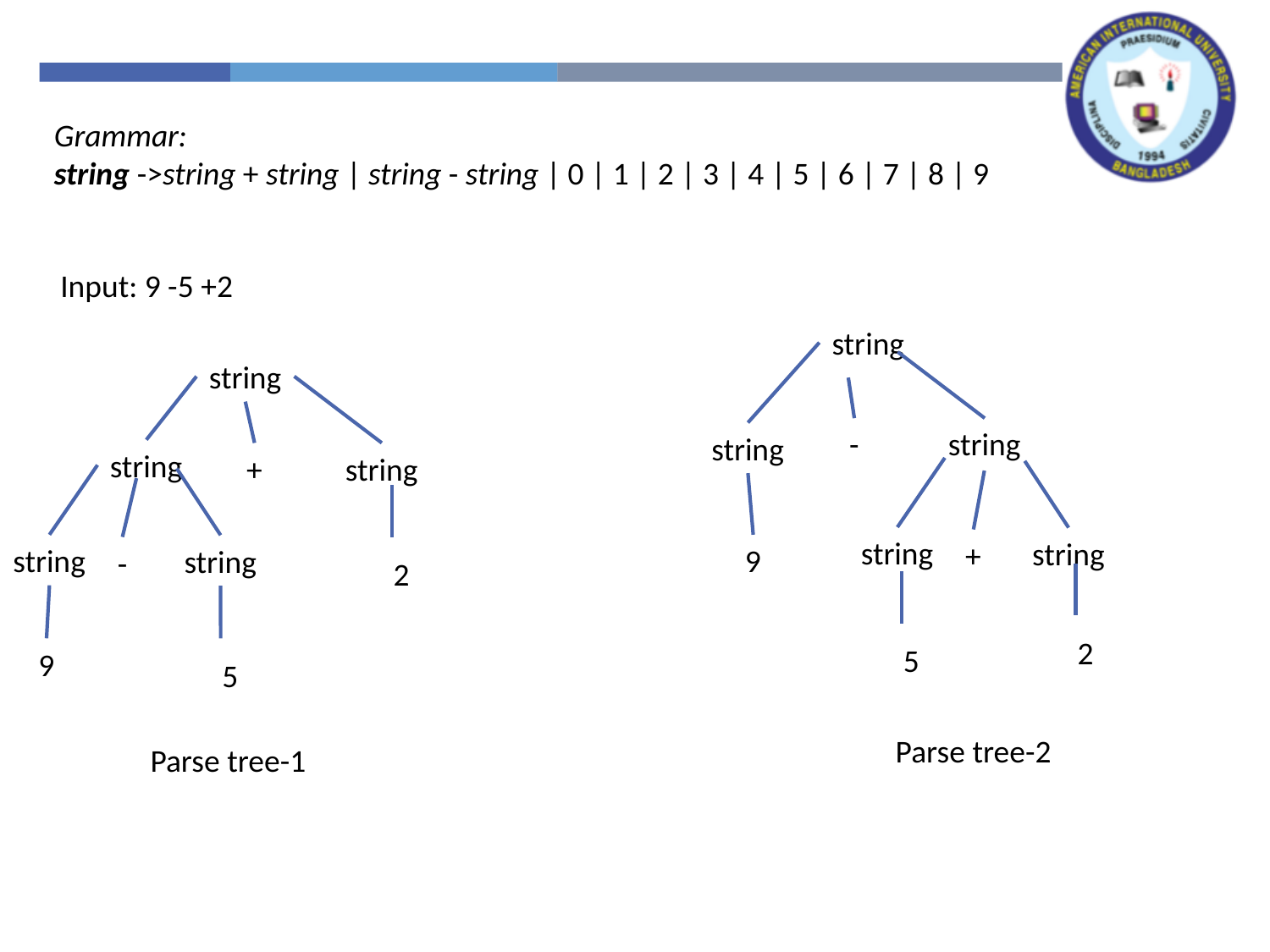

Grammar:
string ->string + string | string - string | 0 | 1 | 2 | 3 | 4 | 5 | 6 | 7 | 8 | 9
Input: 9 -5 +2
string
string
-
string
string
string
+
string
string
string
+
string
9
string
-
2
2
5
9
5
Parse tree-2
Parse tree-1